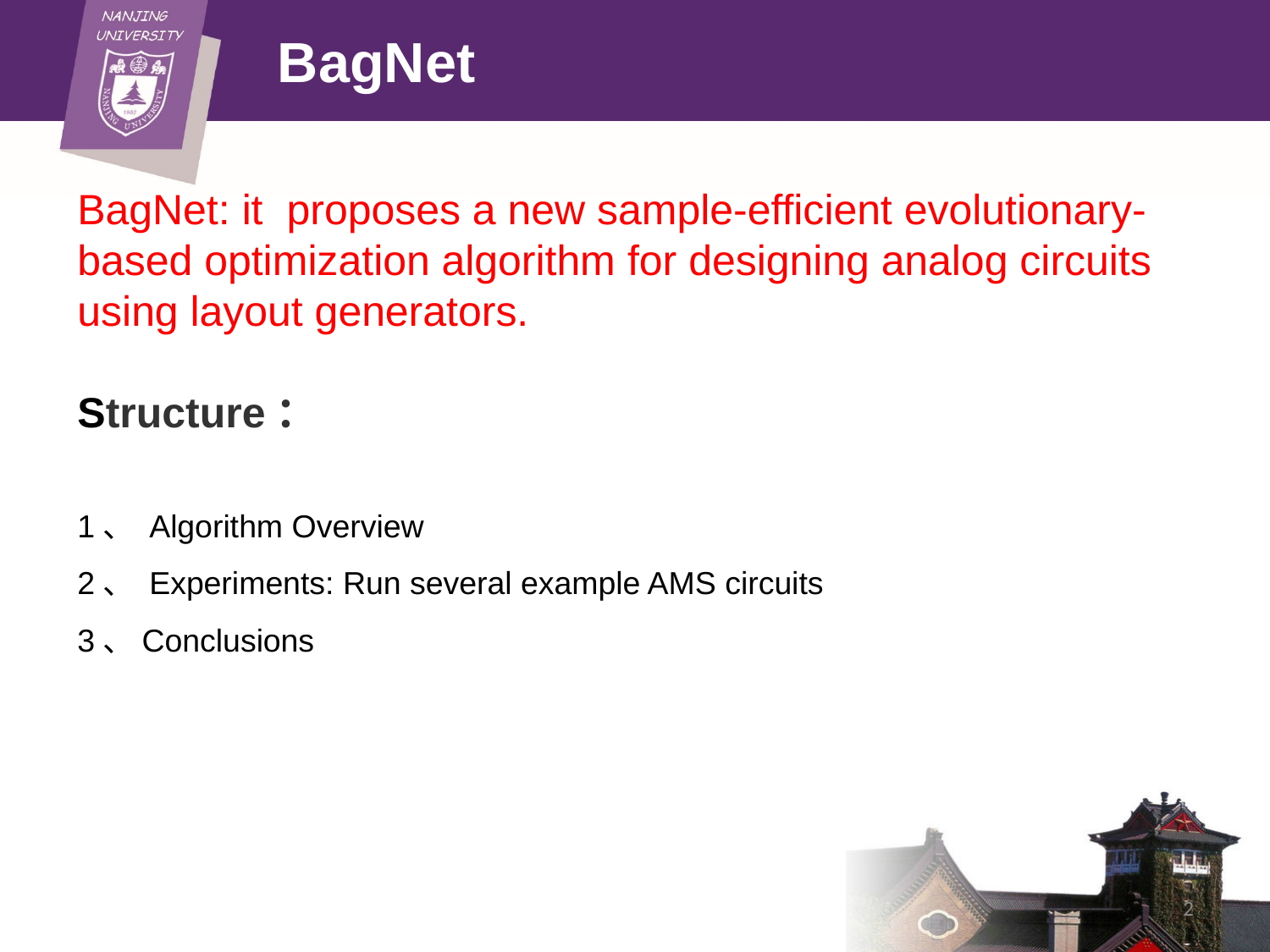

# BagNet
BagNet: it  proposes a new sample-efficient evolutionary-based optimization algorithm for designing analog circuits using layout generators.

Structure：

1、 Algorithm Overview
2、 Experiments: Run several example AMS circuits
3、Conclusions

2